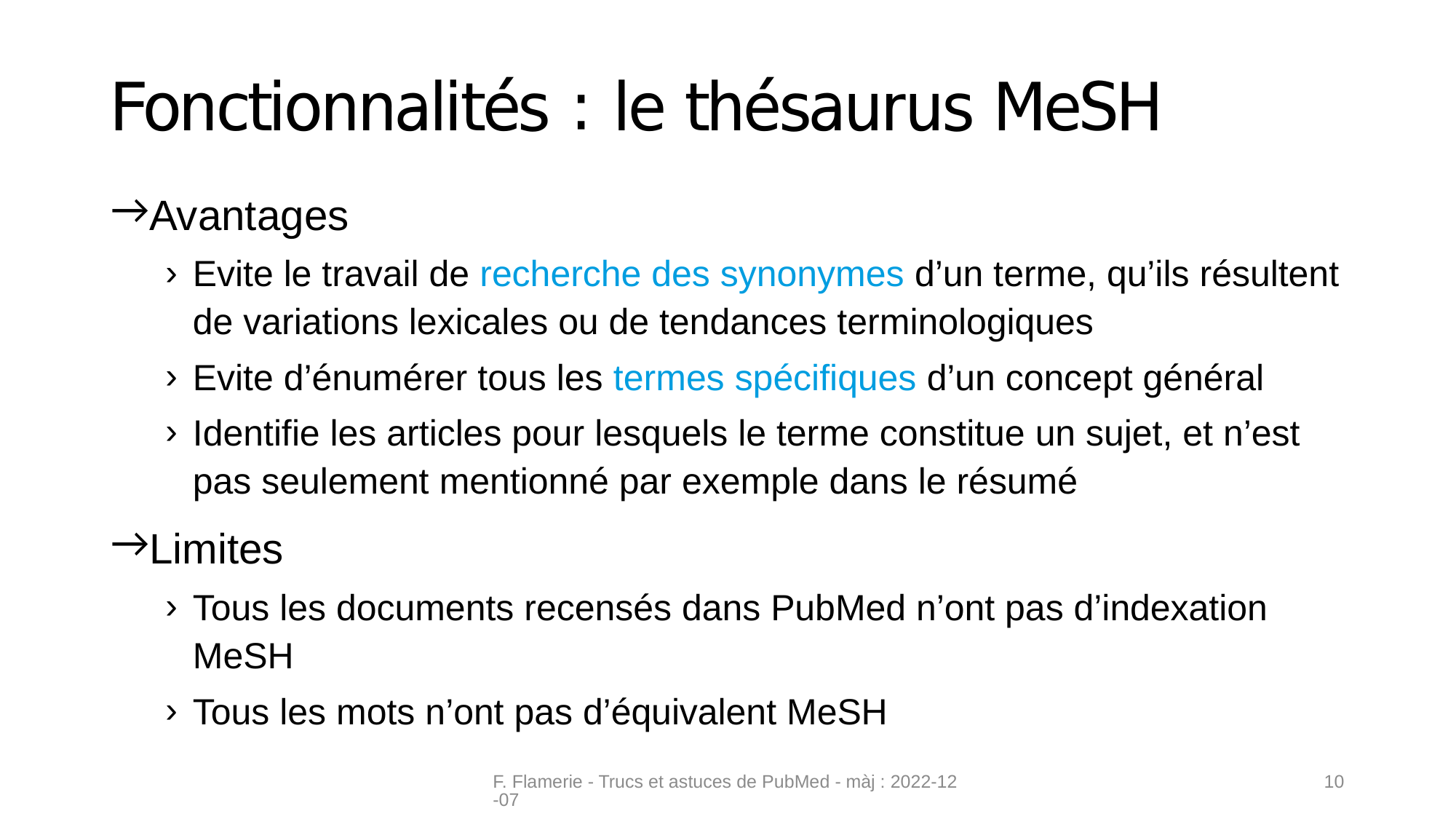

# Fonctionnalités : le thésaurus MeSH
Avantages
Evite le travail de recherche des synonymes d’un terme, qu’ils résultent de variations lexicales ou de tendances terminologiques
Evite d’énumérer tous les termes spécifiques d’un concept général
Identifie les articles pour lesquels le terme constitue un sujet, et n’est pas seulement mentionné par exemple dans le résumé
Limites
Tous les documents recensés dans PubMed n’ont pas d’indexation MeSH
Tous les mots n’ont pas d’équivalent MeSH
F. Flamerie - Trucs et astuces de PubMed - màj : 2022-12-07
10